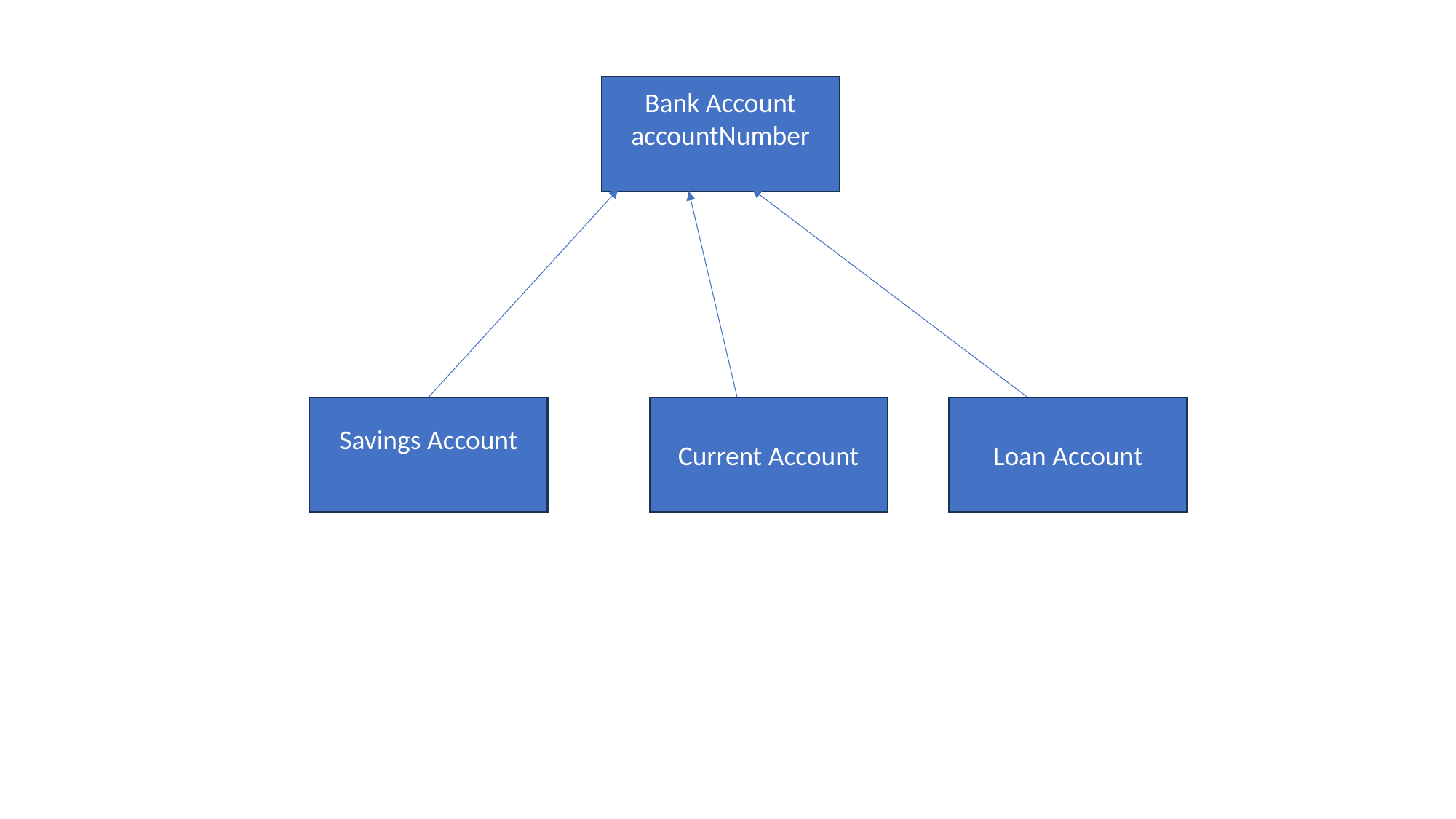

Bank Account
accountNumber

Savings Account

Current Account
Loan Account